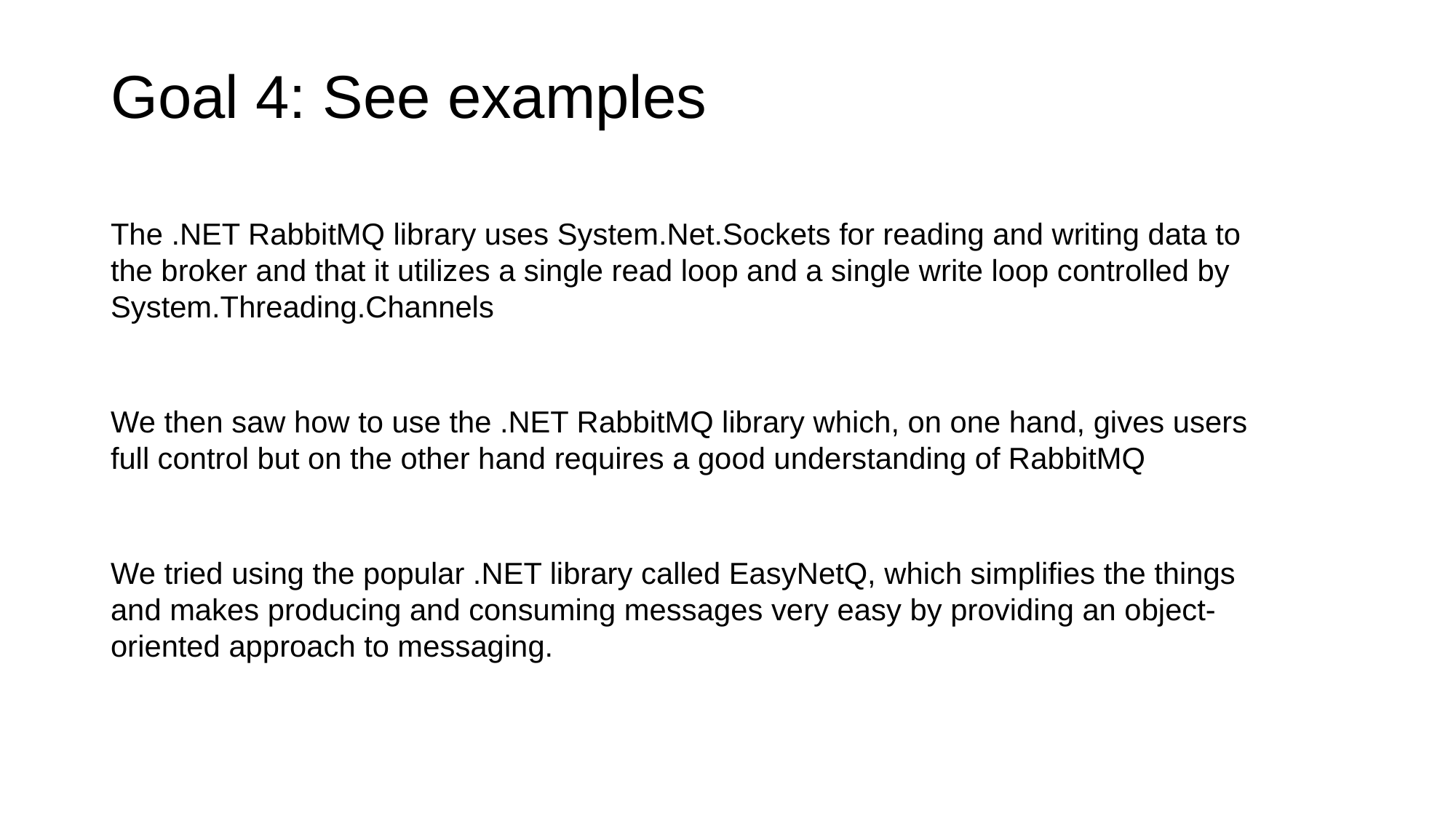

# Goal 4: See examples
The .NET RabbitMQ library uses System.Net.Sockets for reading and writing data to the broker and that it utilizes a single read loop and a single write loop controlled by System.Threading.Channels
We then saw how to use the .NET RabbitMQ library which, on one hand, gives users full control but on the other hand requires a good understanding of RabbitMQ
We tried using the popular .NET library called EasyNetQ, which simplifies the things and makes producing and consuming messages very easy by providing an object-oriented approach to messaging.